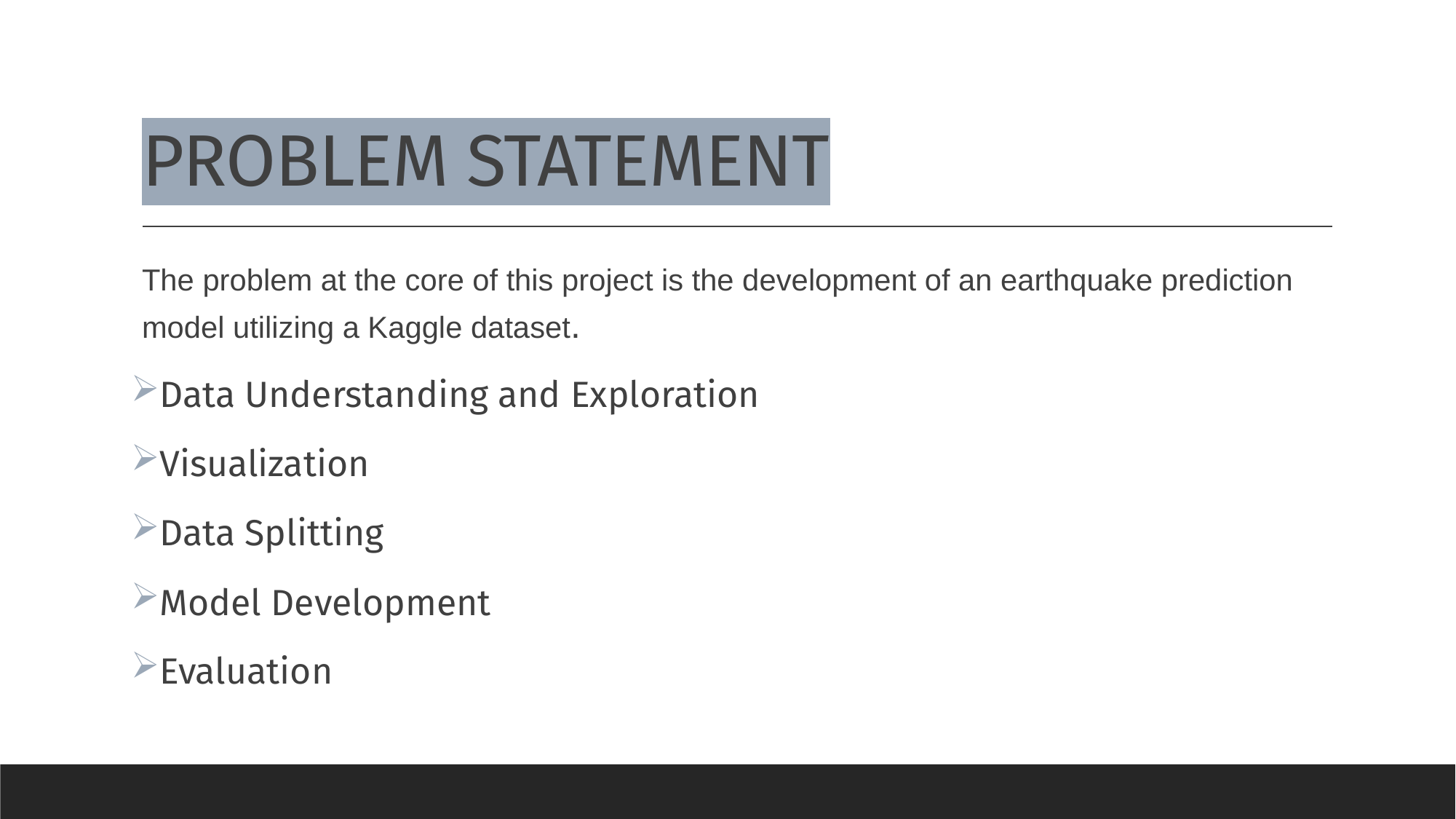

# PROBLEM STATEMENT
The problem at the core of this project is the development of an earthquake prediction model utilizing a Kaggle dataset.
Data Understanding and Exploration
Visualization
Data Splitting
Model Development
Evaluation